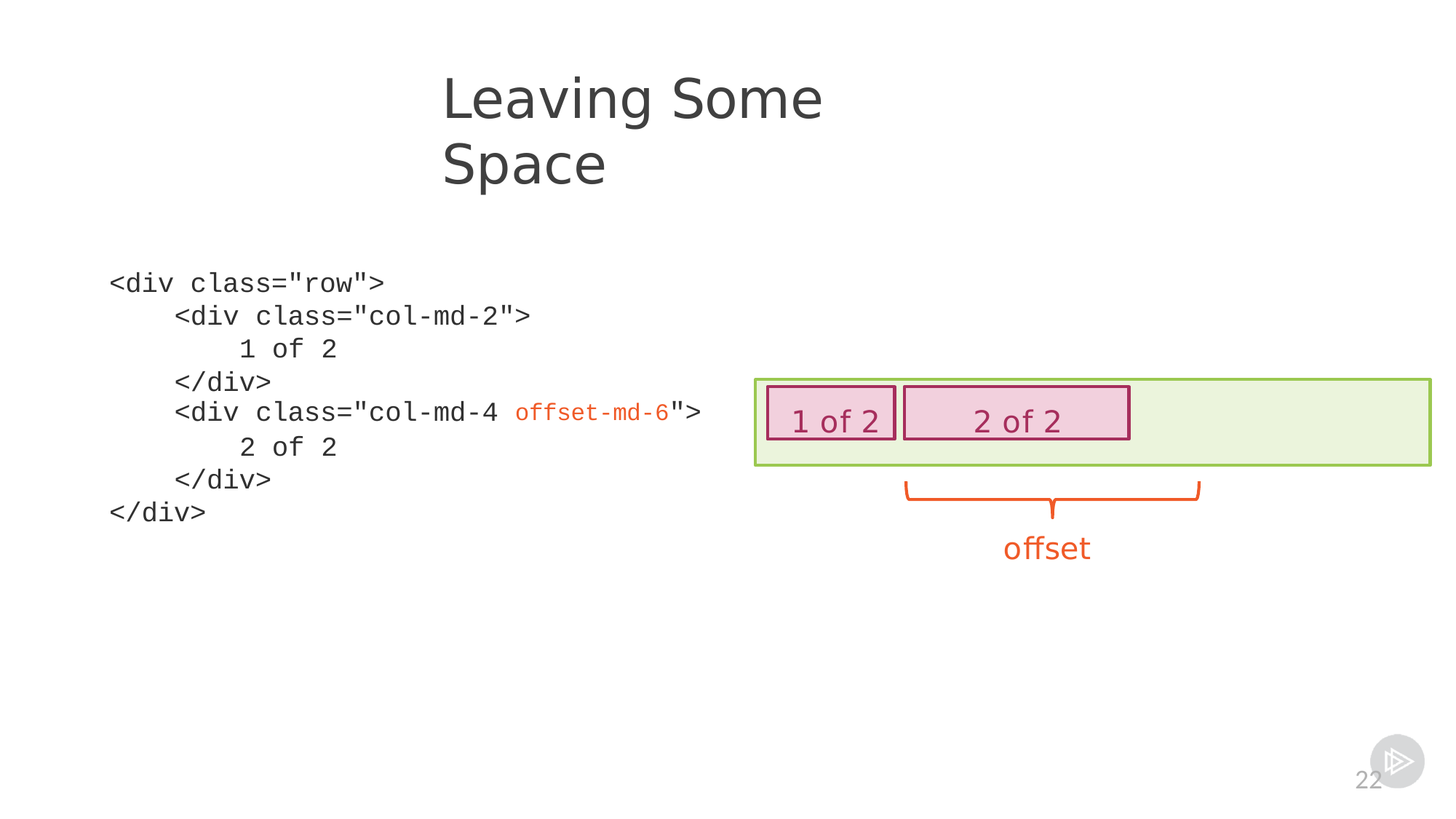

# Leaving Some Space
<div class="row">
<div class="col-md-2">
of 2
</div>
<div class="col-md-4 offset-md-6">
of 2
</div>
</div>

1 of 2
2 of 2

offset
22